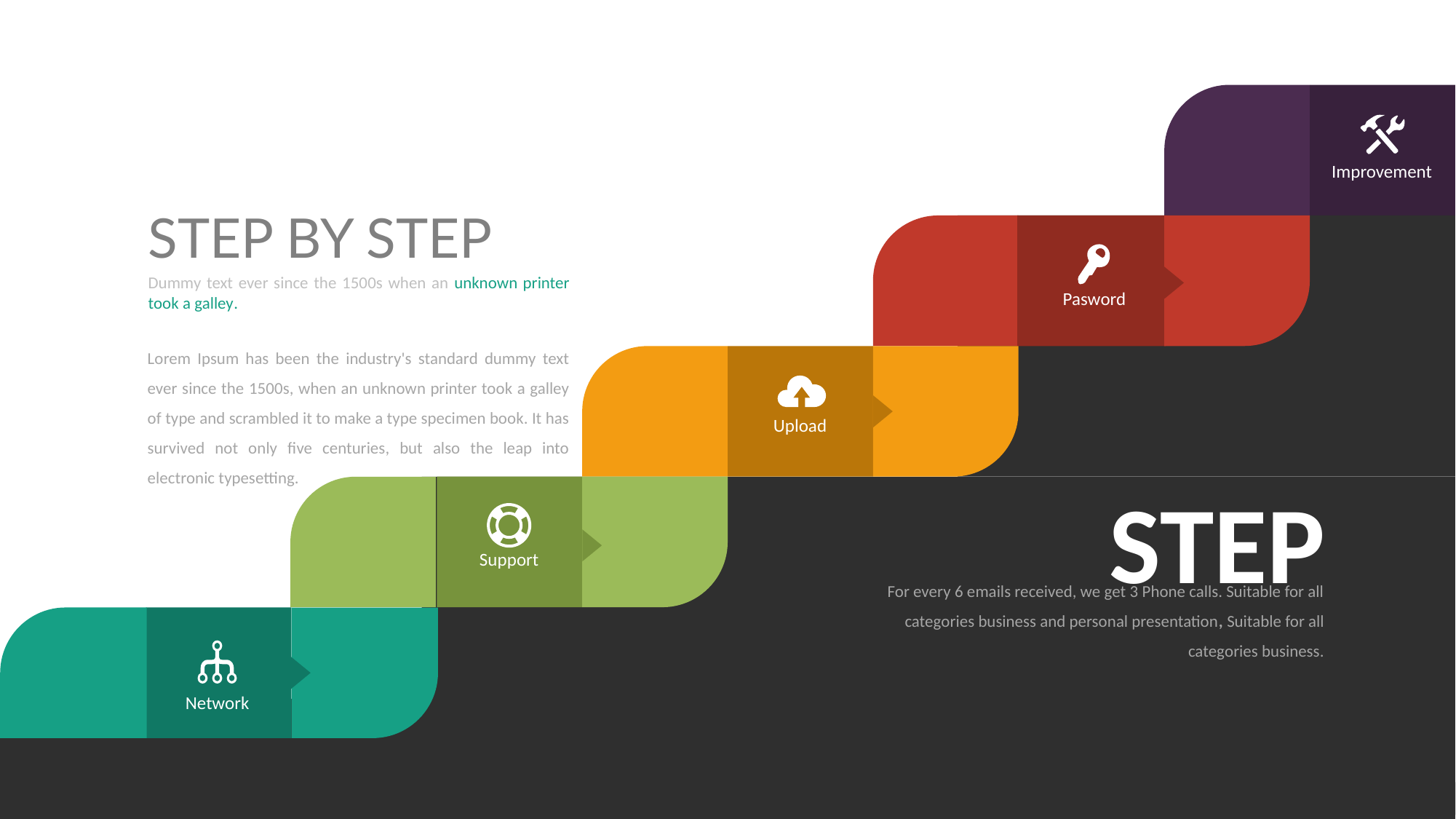

Improvement
STEP BY STEP

Dummy text ever since the 1500s when an unknown printer took a galley.
Pasword
Lorem Ipsum has been the industry's standard dummy text ever since the 1500s, when an unknown printer took a galley of type and scrambled it to make a type specimen book. It has survived not only five centuries, but also the leap into electronic typesetting.

Upload
STEP

Support
For every 6 emails received, we get 3 Phone calls. Suitable for all categories business and personal presentation, Suitable for all categories business.

Network
PAGE 18